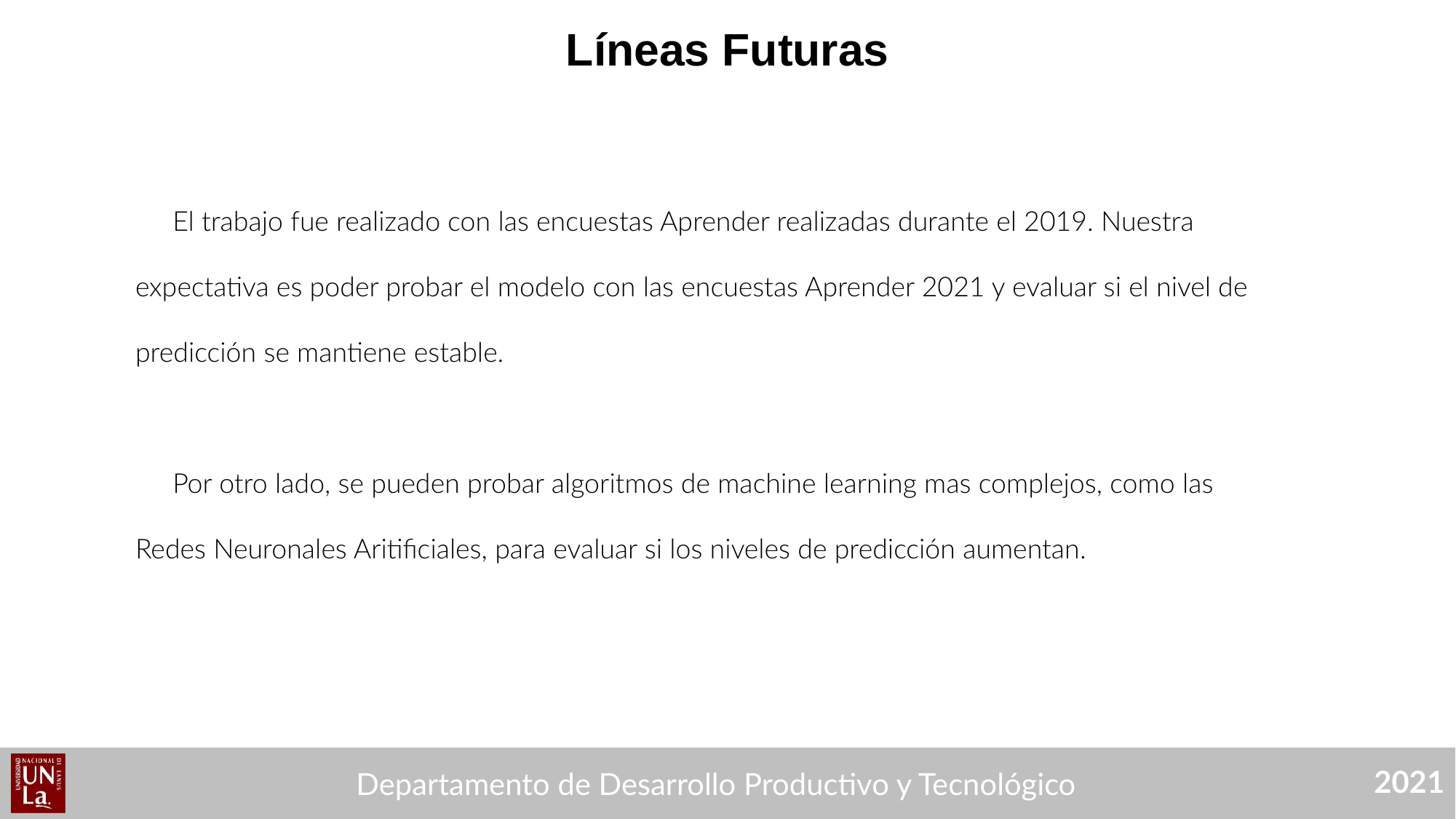

# Líneas Futuras
     El trabajo fue realizado con las encuestas Aprender realizadas durante el 2019. Nuestra expectativa es poder probar el modelo con las encuestas Aprender 2021 y evaluar si el nivel de predicción se mantiene estable.

     Por otro lado, se pueden probar algoritmos de machine learning mas complejos, como las Redes Neuronales Aritificiales, para evaluar si los niveles de predicción aumentan.